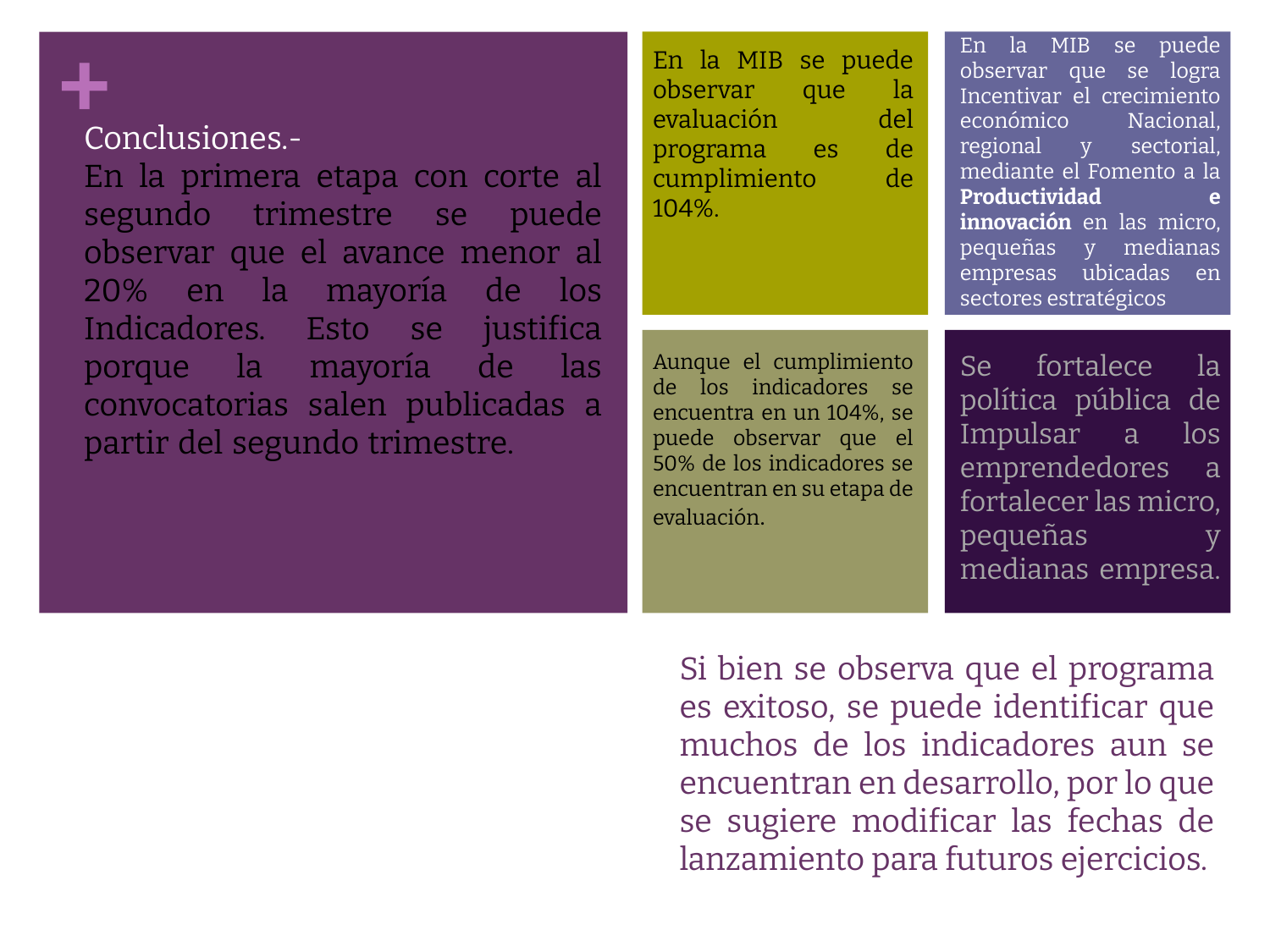

En la MIB se puede observar que se logra Incentivar el crecimiento económico Nacional, regional y sectorial, mediante el Fomento a la Productividad e innovación en las micro, pequeñas y medianas empresas ubicadas en sectores estratégicos
En la MIB se puede observar que la evaluación del programa es de cumplimiento de 104%.
Conclusiones.-
En la primera etapa con corte al segundo trimestre se puede observar que el avance menor al 20% en la mayoría de los Indicadores. Esto se justifica porque la mayoría de las convocatorias salen publicadas a partir del segundo trimestre.
Aunque el cumplimiento de los indicadores se encuentra en un 104%, se puede observar que el 50% de los indicadores se encuentran en su etapa de evaluación.
Se fortalece la política pública de Impulsar a los emprendedores a fortalecer las micro, pequeñas y medianas empresa.
# Si bien se observa que el programa es exitoso, se puede identificar que muchos de los indicadores aun se encuentran en desarrollo, por lo que se sugiere modificar las fechas de lanzamiento para futuros ejercicios.